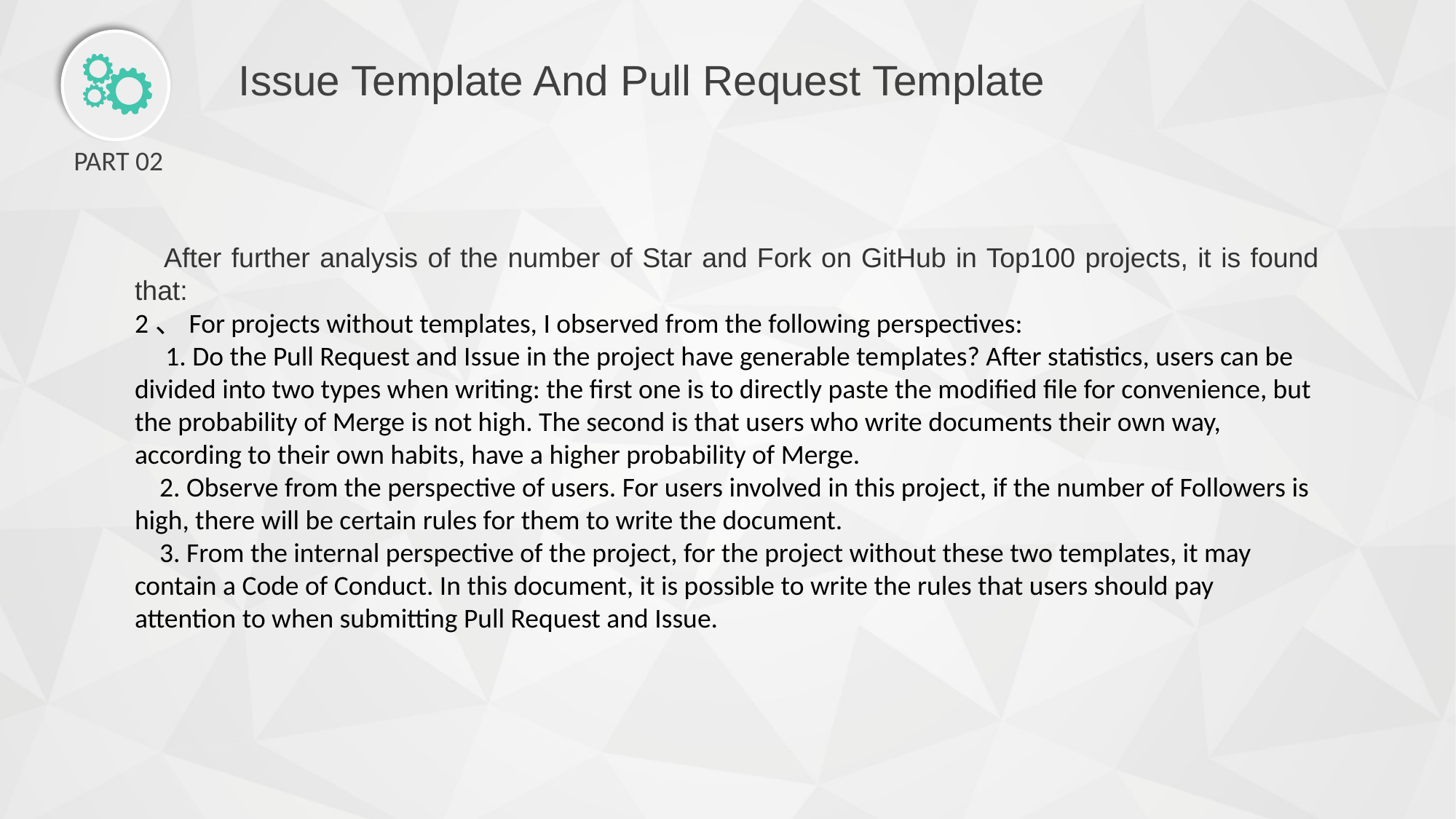

Issue Template And Pull Request Template
PART 02
   After further analysis of the number of Star and Fork on GitHub in Top100 projects, it is found that:
2、For projects without templates, I observed from the following perspectives:
     1. Do the Pull Request and Issue in the project have generable templates? After statistics, users can be divided into two types when writing: the first one is to directly paste the modified file for convenience, but the probability of Merge is not high. The second is that users who write documents their own way, according to their own habits, have a higher probability of Merge.
    2. Observe from the perspective of users. For users involved in this project, if the number of Followers is high, there will be certain rules for them to write the document.
    3. From the internal perspective of the project, for the project without these two templates, it may contain a Code of Conduct. In this document, it is possible to write the rules that users should pay attention to when submitting Pull Request and Issue.